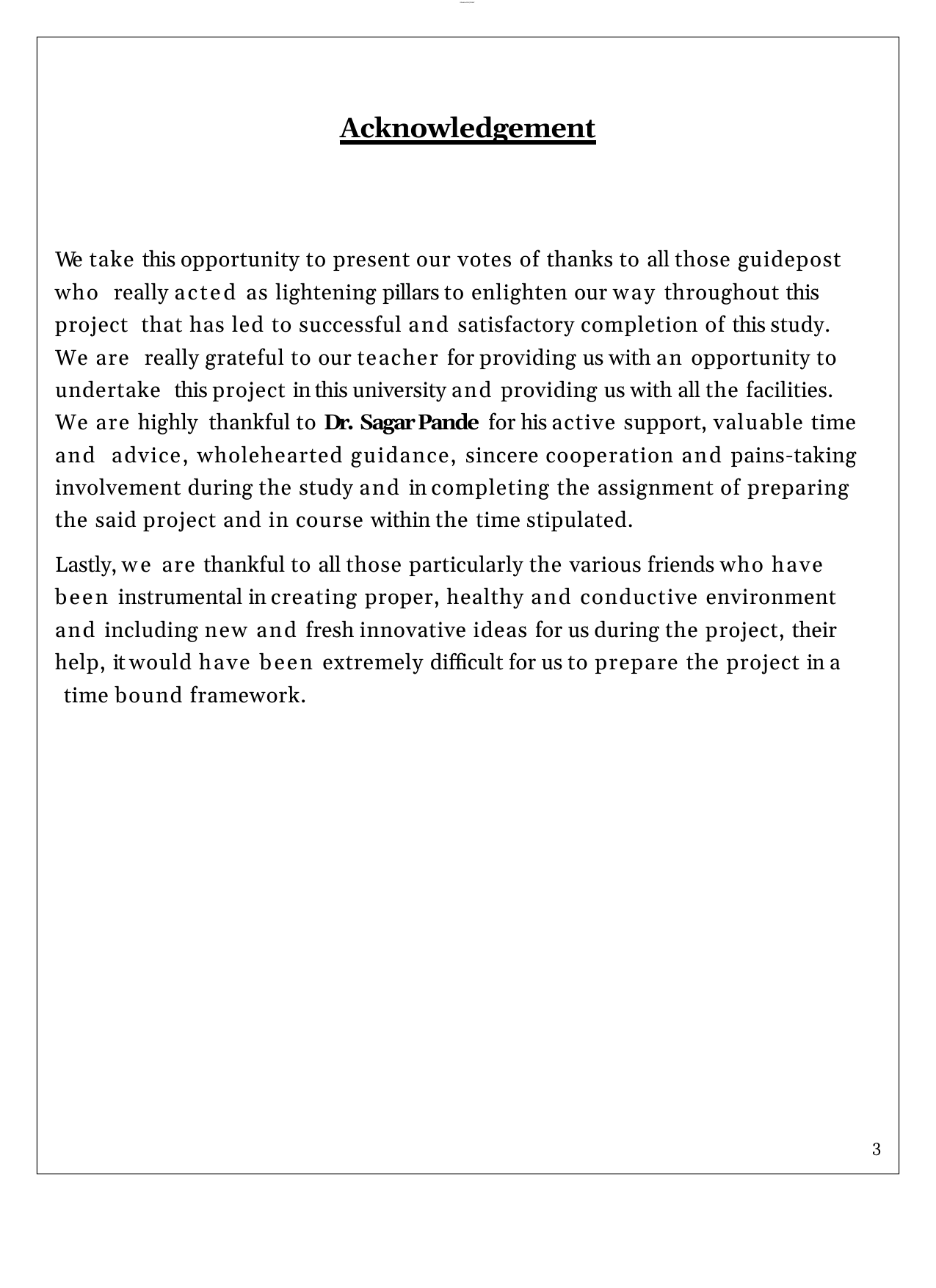

lOMoARcPSD|7281087

Acknowledgement
We take this opportunity to present our votes of thanks to all those guidepost who  really acted as lightening pillars to enlighten our way throughout this project  that has led to successful and satisfactory completion of this study. We are  really grateful to our teacher for providing us with an opportunity to undertake  this project in this university and providing us with all the facilities. We are highly  thankful to Dr.  Sagar Pande  for his active support, valuable time and  advice, wholehearted guidance, sincere cooperation and pains-taking  involvement during the study and in completing the assignment of preparing  the said project and in course within the time stipulated.
Lastly, we are thankful to all those particularly the various friends who have  been instrumental in creating proper, healthy and conductive environment  and including new and fresh innovative ideas for us during the project, their  help, it would have been extremely difficult for us to prepare the project in a  time bound framework.
3